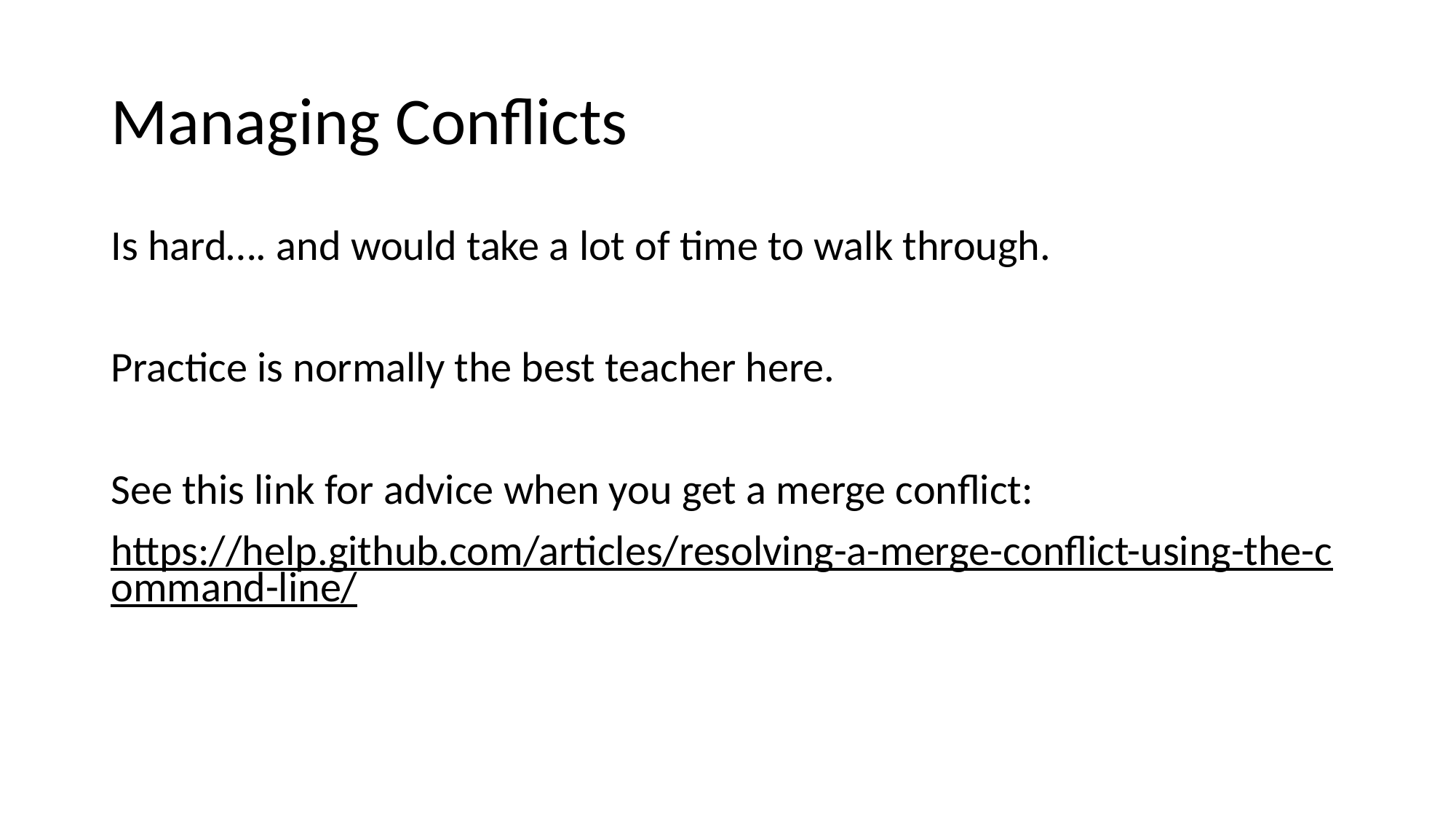

# Managing Conflicts
Is hard…. and would take a lot of time to walk through.

Practice is normally the best teacher here.

See this link for advice when you get a merge conflict:
https://help.github.com/articles/resolving-a-merge-conflict-using-the-command-line/